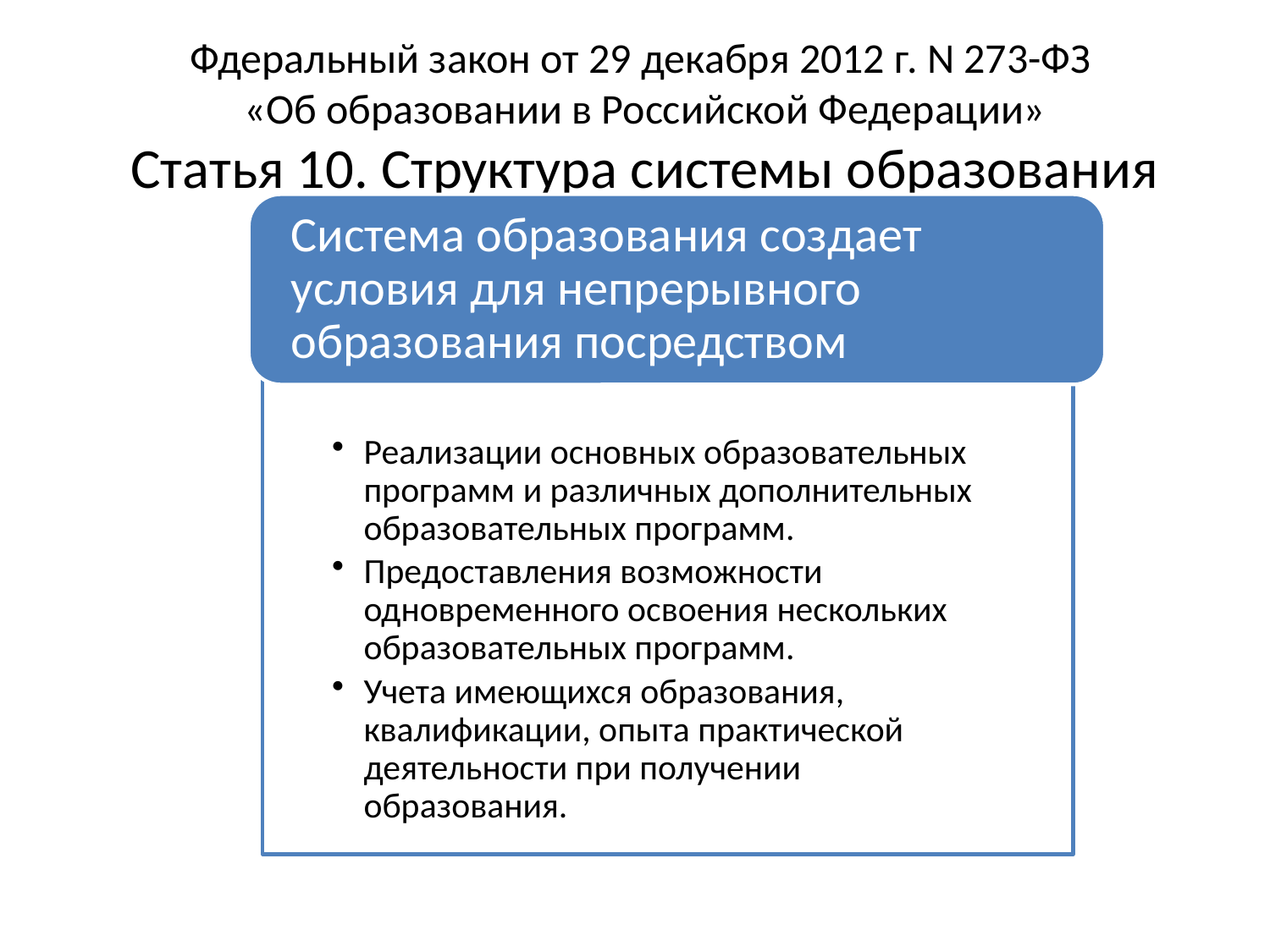

Фдеральный закон от 29 декабря 2012 г. N 273-ФЗ
«Об образовании в Российской Федерации»
Статья 10. Структура системы образования
Реализации основных образовательных программ и различных дополнительных образовательных программ.
Предоставления возможности одновременного освоения нескольких образовательных программ.
Учета имеющихся образования, квалификации, опыта практической деятельности при получении образования.
Система образования создает условия для непрерывного образования посредством